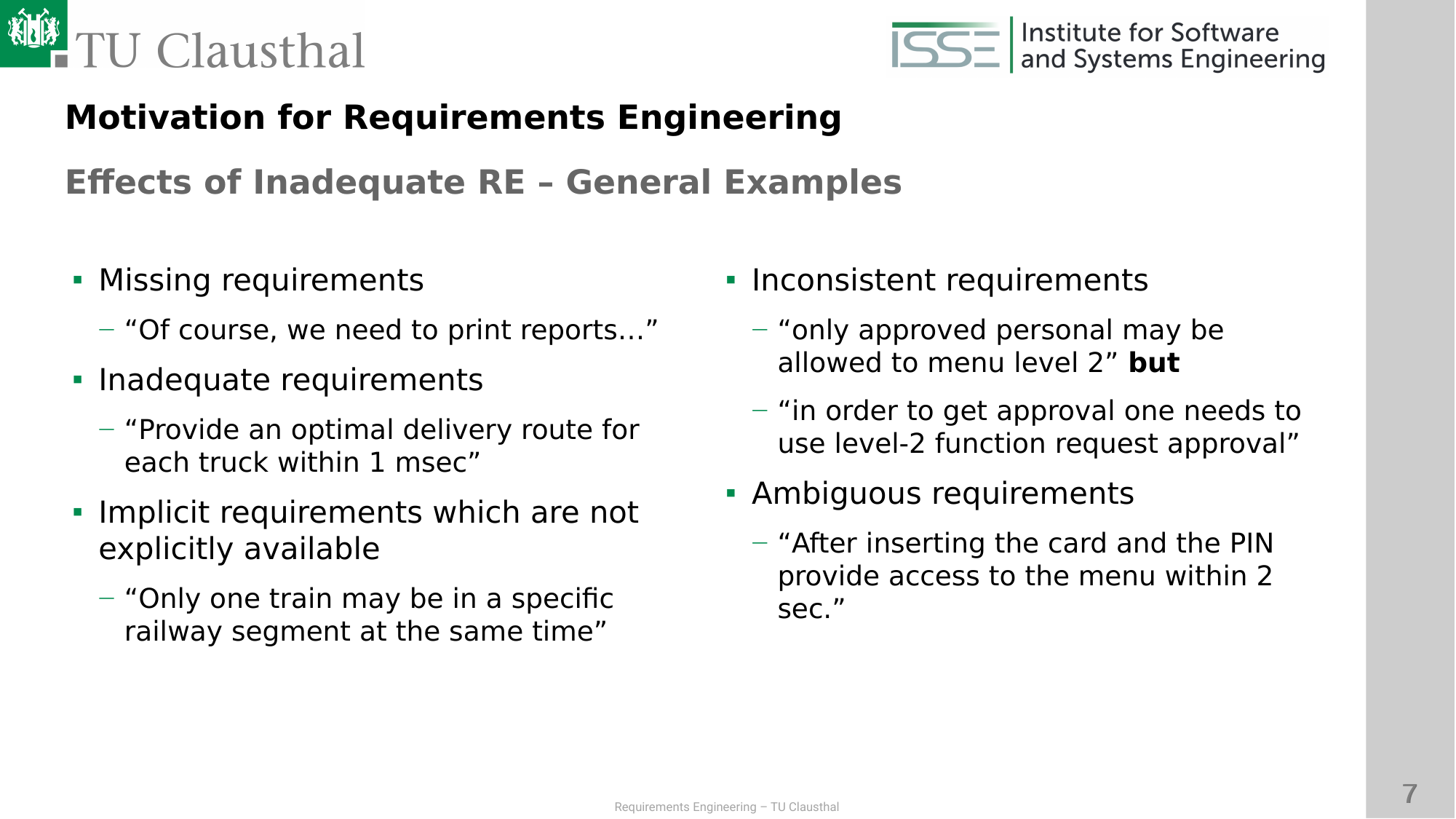

Motivation for Requirements Engineering
Effects of Inadequate RE – General Examples

# Missing requirements
“Of course, we need to print reports…”
Inadequate requirements
“Provide an optimal delivery route for each truck within 1 msec”
Implicit requirements which are not explicitly available
“Only one train may be in a specific railway segment at the same time”

Inconsistent requirements
“only approved personal may be allowed to menu level 2” but
“in order to get approval one needs to use level-2 function request approval”
Ambiguous requirements
“After inserting the card and the PIN provide access to the menu within 2 sec.”